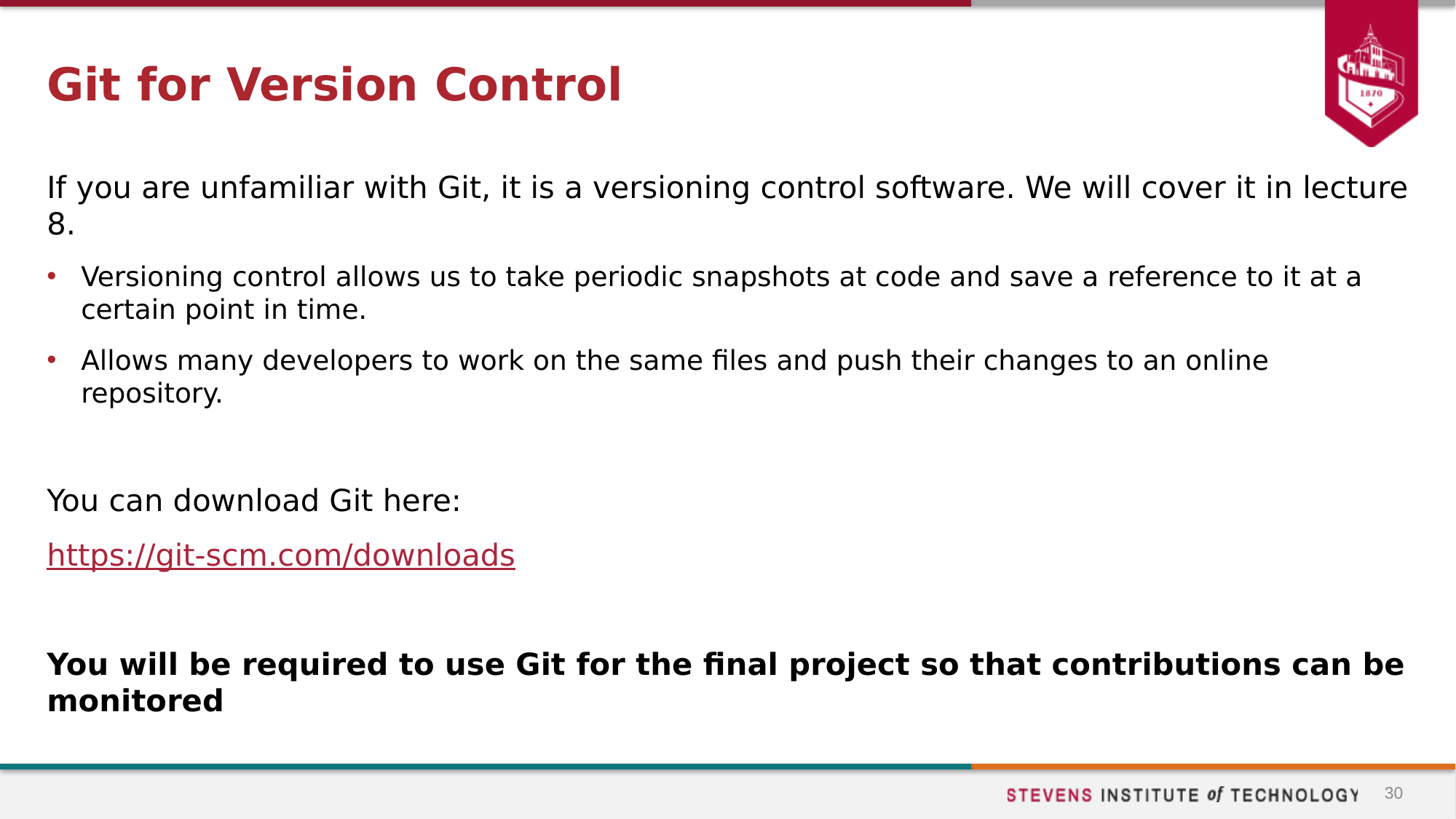

# Git for Version Control
If you are unfamiliar with Git, it is a versioning control software. We will cover it in lecture 8.
Versioning control allows us to take periodic snapshots at code and save a reference to it at a certain point in time.
Allows many developers to work on the same files and push their changes to an online repository.

You can download Git here:
https://git-scm.com/downloads

You will be required to use Git for the final project so that contributions can be monitored
30